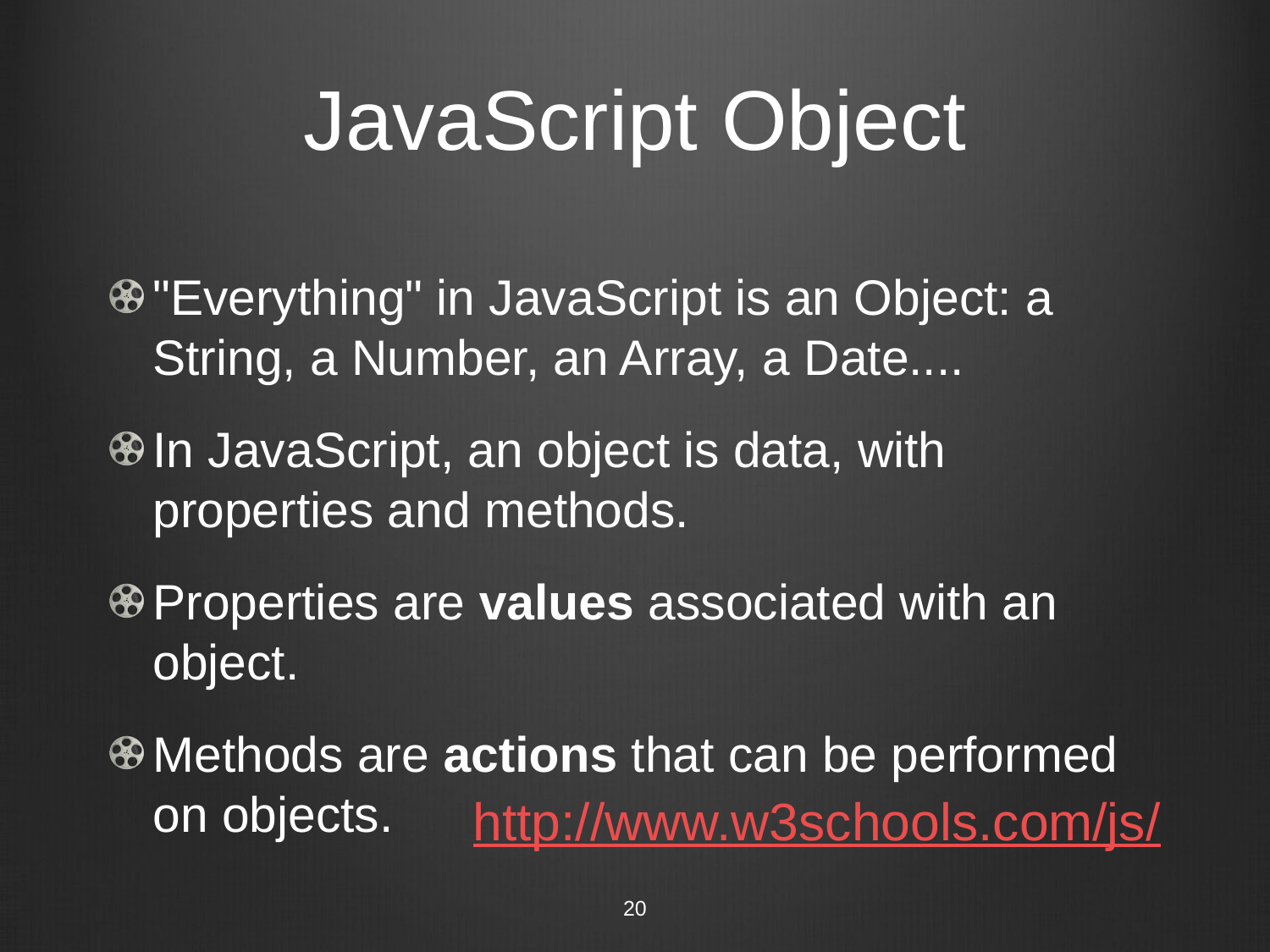

# JavaScript Object
"Everything" in JavaScript is an Object: a String, a Number, an Array, a Date....
In JavaScript, an object is data, with properties and methods.
Properties are values associated with an object.
Methods are actions that can be performed on objects.
http://www.w3schools.com/js/
20